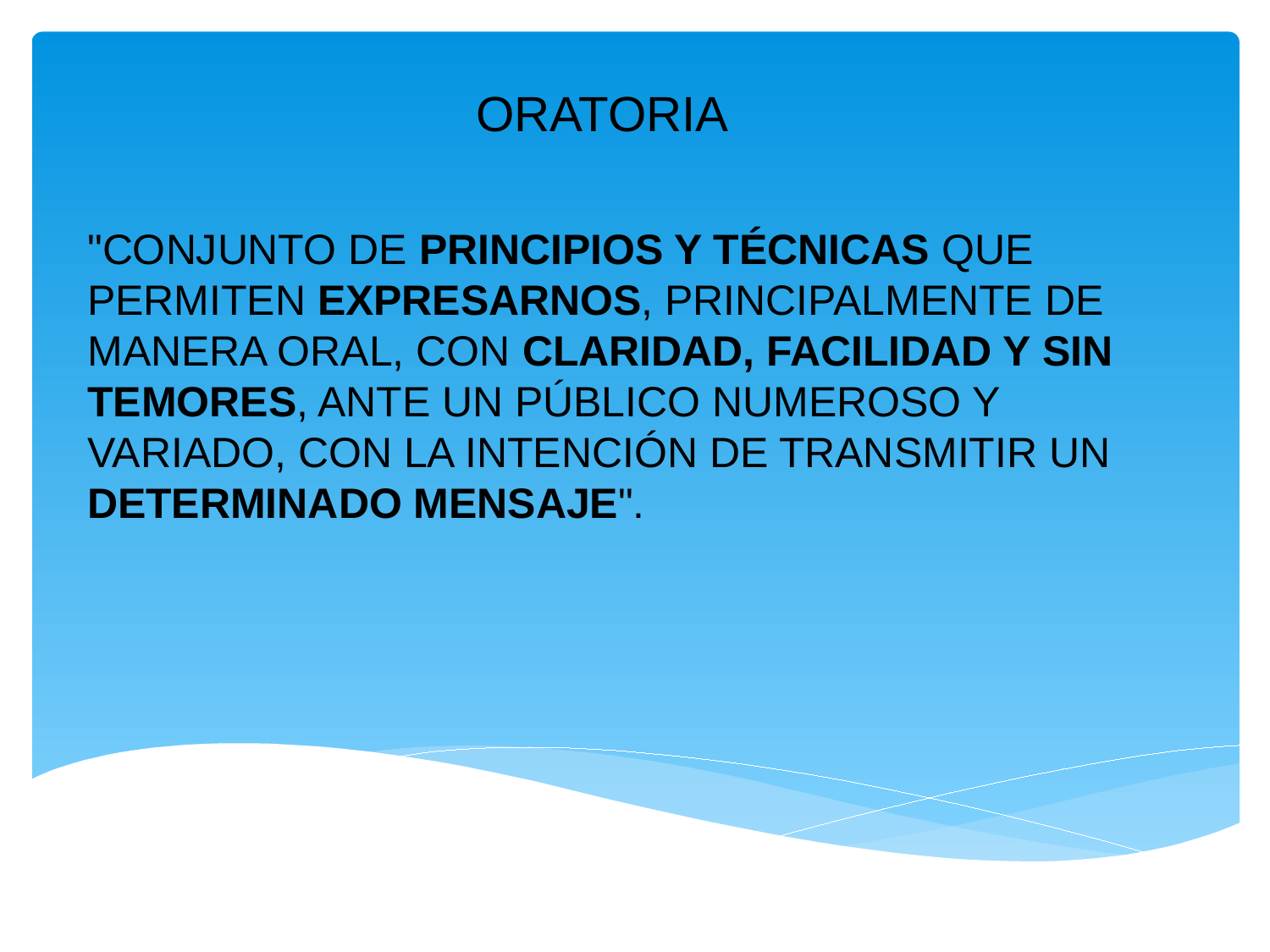

ORATORIA
"CONJUNTO DE PRINCIPIOS Y TÉCNICAS QUE PERMITEN EXPRESARNOS, PRINCIPALMENTE DE MANERA ORAL, CON CLARIDAD, FACILIDAD Y SIN TEMORES, ANTE UN PÚBLICO NUMEROSO Y VARIADO, CON LA INTENCIÓN DE TRANSMITIR UN DETERMINADO MENSAJE".